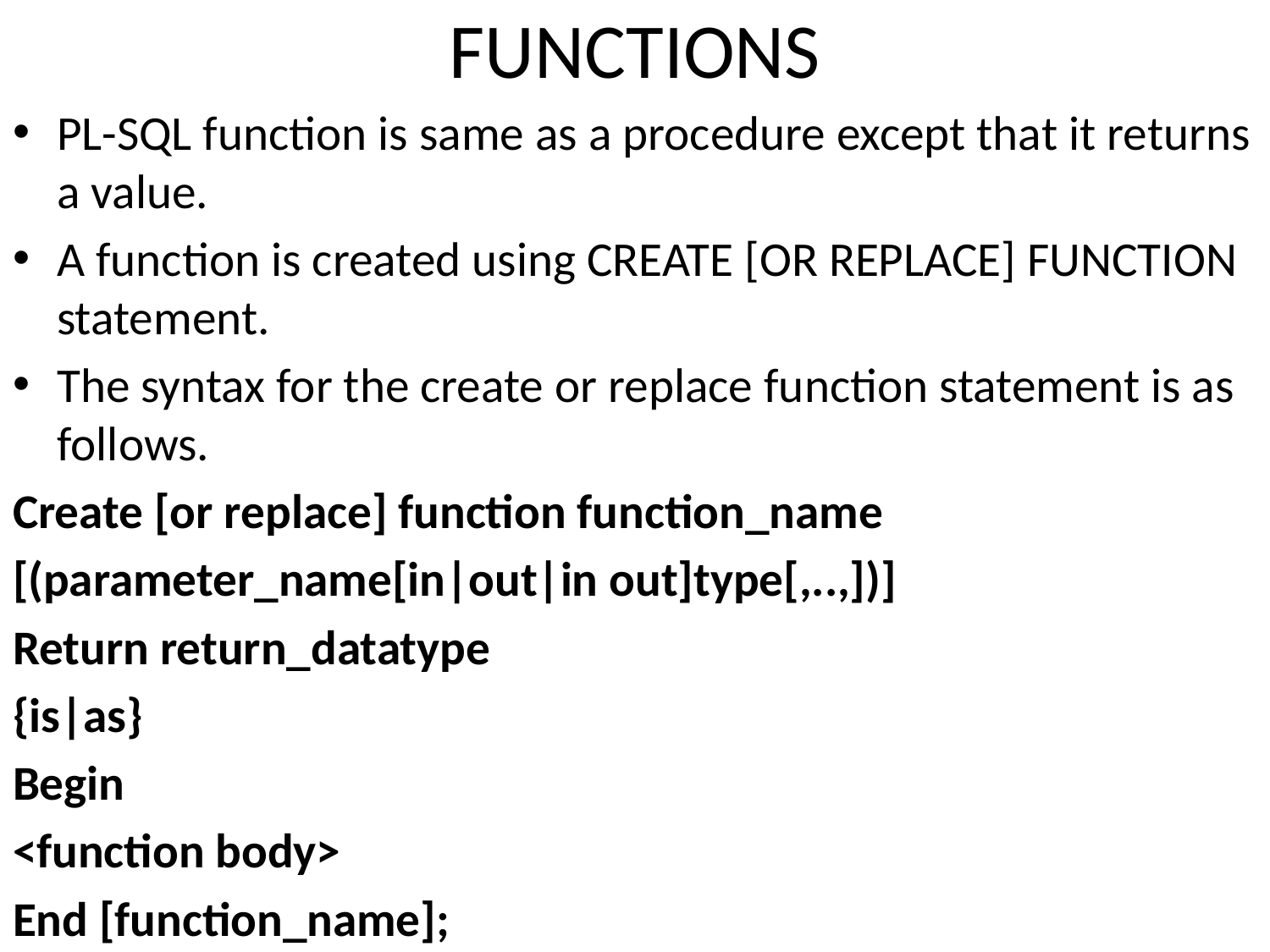

# FUNCTIONS
PL-SQL function is same as a procedure except that it returns a value.
A function is created using CREATE [OR REPLACE] FUNCTION statement.
The syntax for the create or replace function statement is as follows.
Create [or replace] function function_name
[(parameter_name[in|out|in out]type[,..,])]
Return return_datatype
{is|as}
Begin
<function body>
End [function_name];